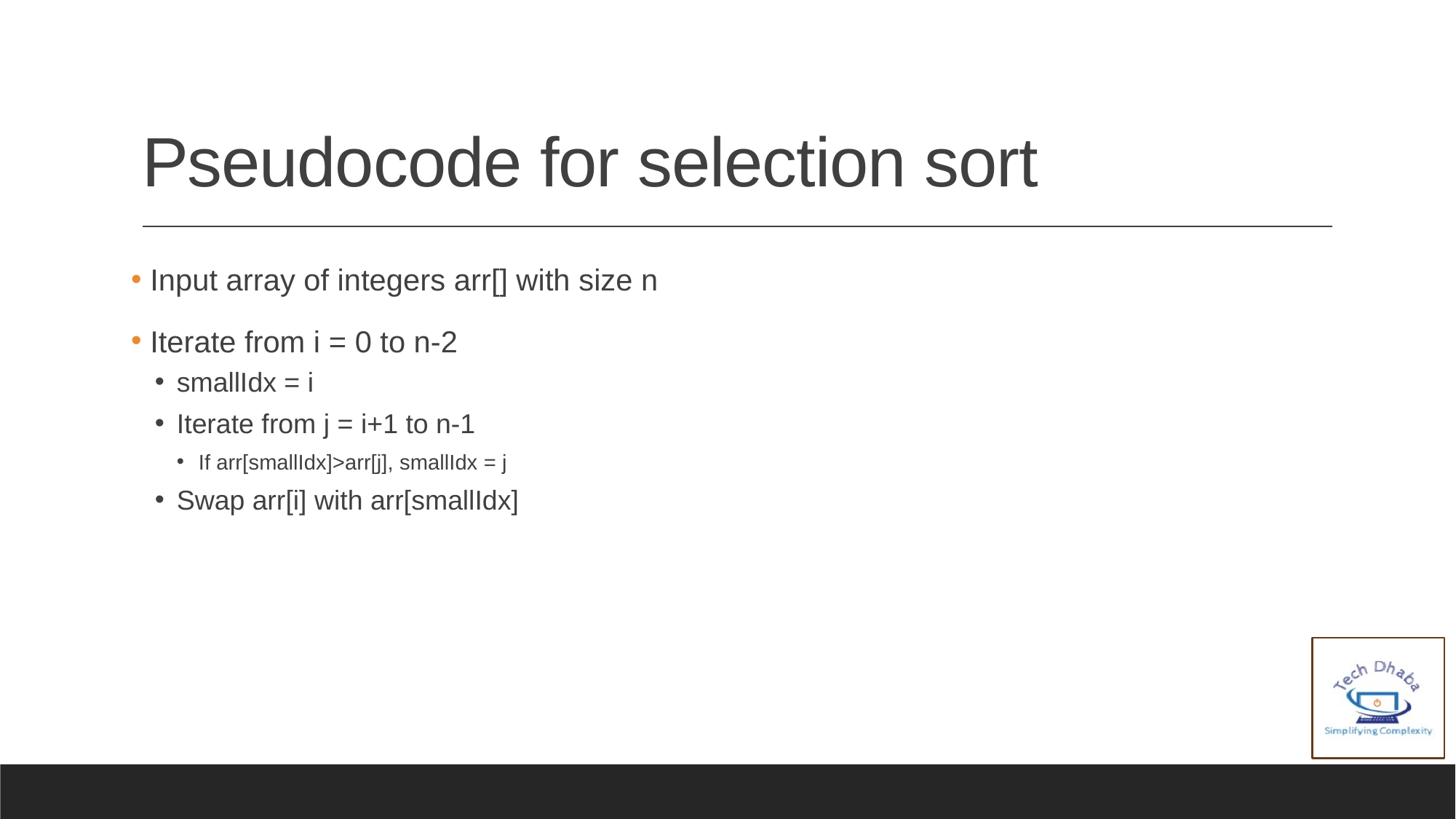

# Pseudocode for selection sort
 Input array of integers arr[] with size n
 Iterate from i = 0 to n-2
smallIdx = i
Iterate from j = i+1 to n-1
If arr[smallIdx]>arr[j], smallIdx = j
Swap arr[i] with arr[smallIdx]